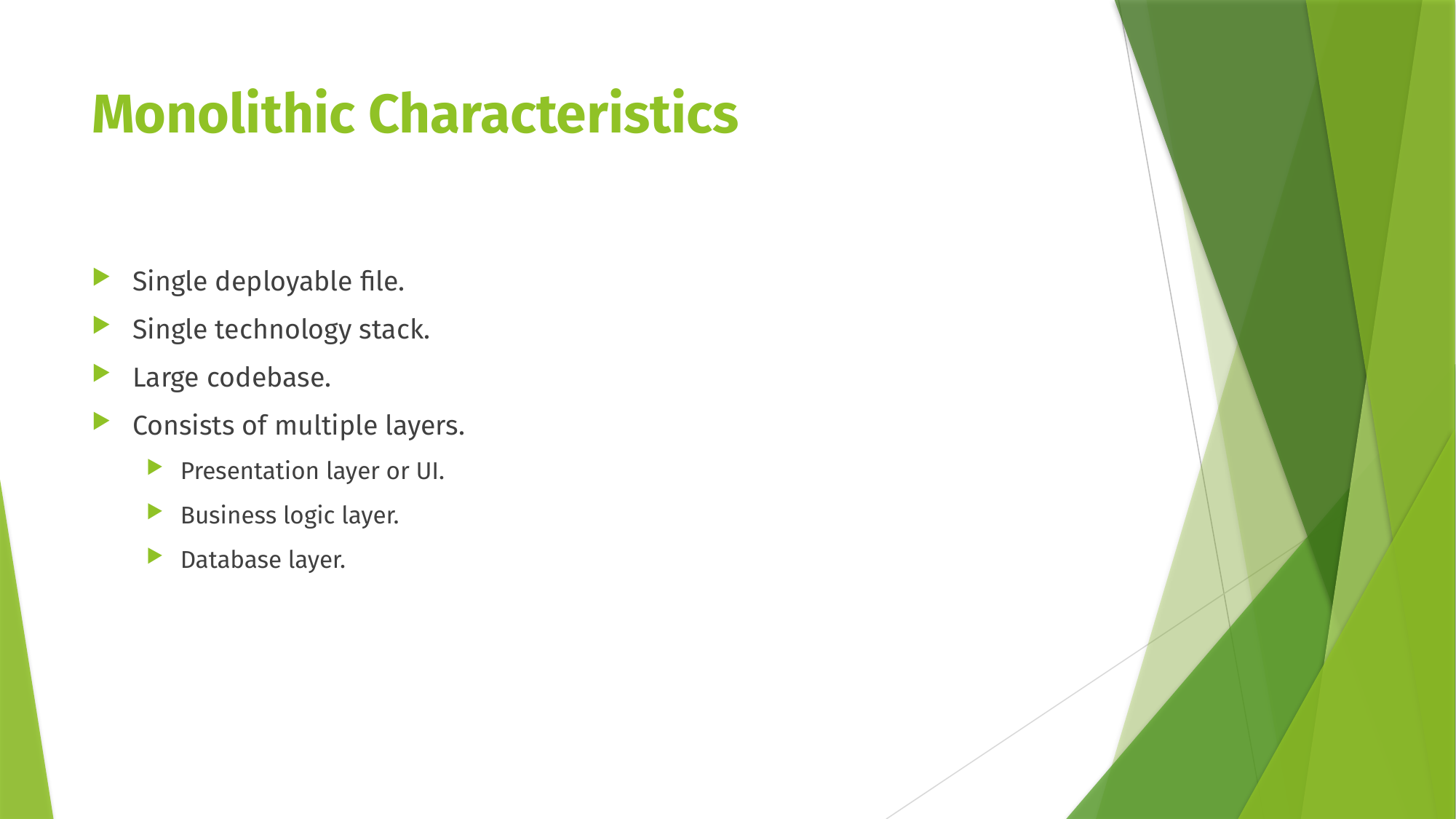

# Monolithic Characteristics
Single deployable file.
Single technology stack.
Large codebase.
Consists of multiple layers.
Presentation layer or UI.
Business logic layer.
Database layer.